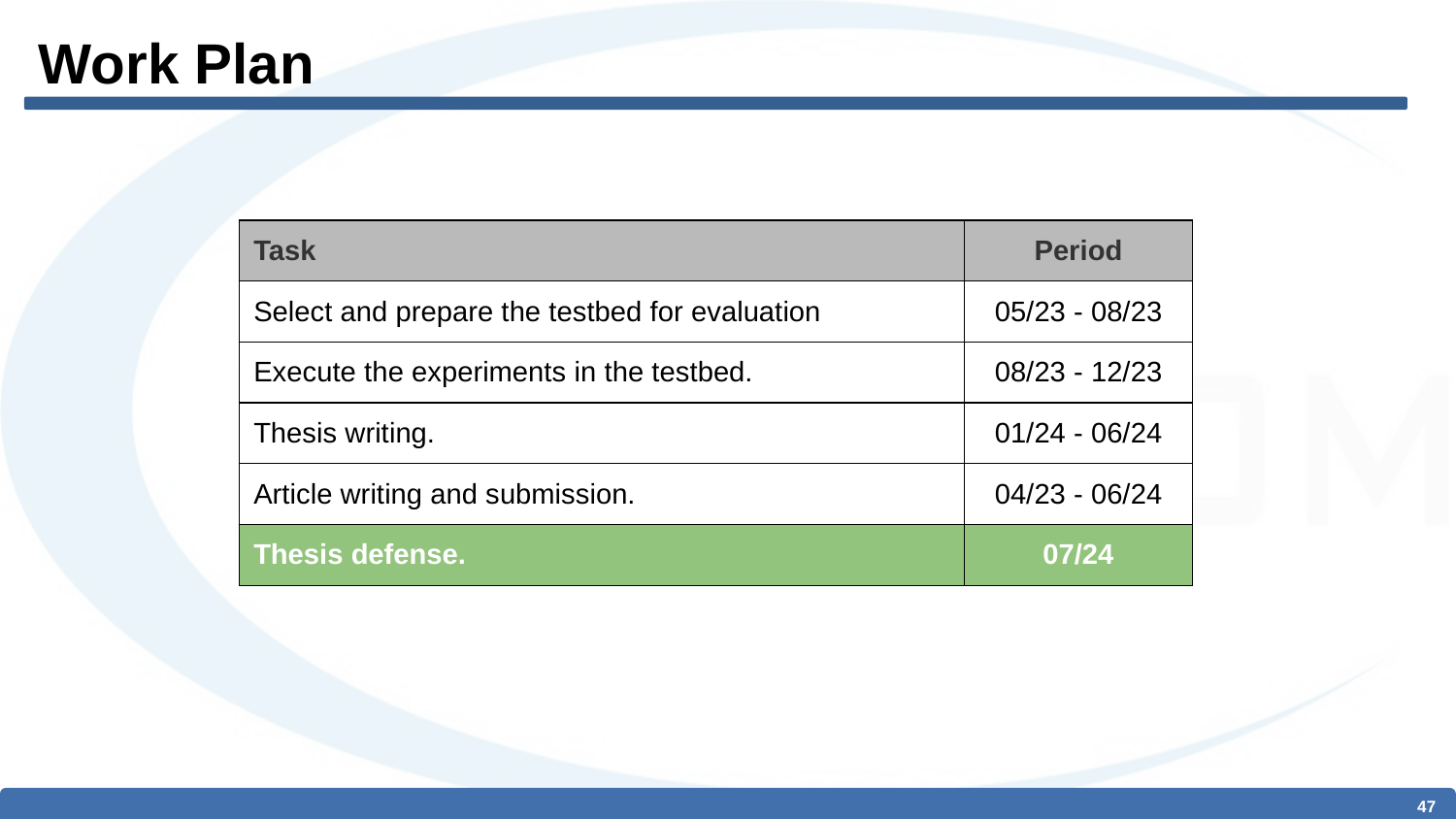

# Work Plan
| Task | Period |
| --- | --- |
| Select and prepare the testbed for evaluation | 05/23 - 08/23 |
| Execute the experiments in the testbed. | 08/23 - 12/23 |
| Thesis writing. | 01/24 - 06/24 |
| Article writing and submission. | 04/23 - 06/24 |
| Thesis defense. | 07/24 |
47